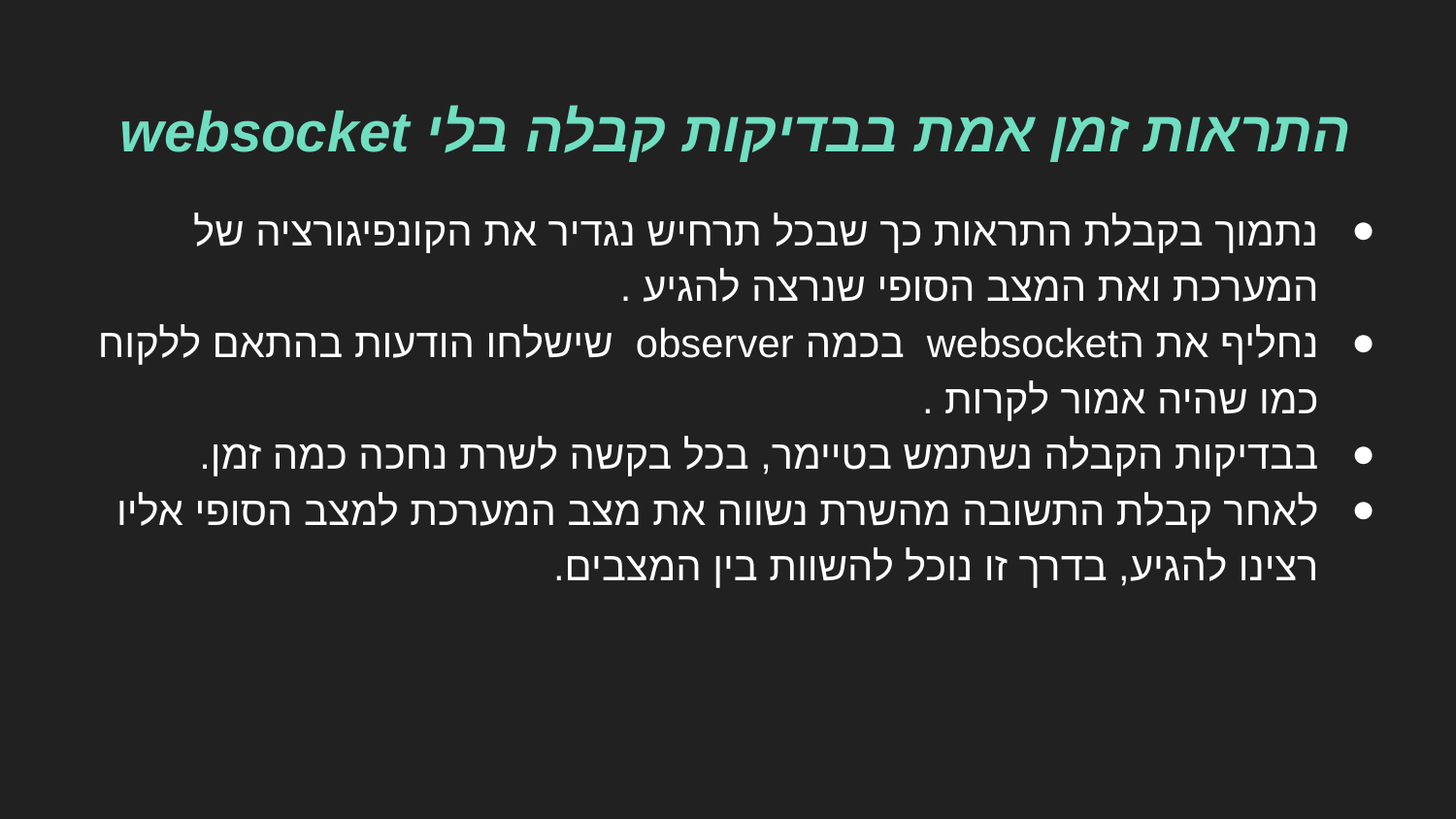

# התראות זמן אמת בבדיקות קבלה בלי websocket

נתמוך בקבלת התראות כך שבכל תרחיש נגדיר את הקונפיגורציה של המערכת ואת המצב הסופי שנרצה להגיע .
נחליף את הwebsocket  בכמה observer  שישלחו הודעות בהתאם ללקוח כמו שהיה אמור לקרות .
בבדיקות הקבלה נשתמש בטיימר, בכל בקשה לשרת נחכה כמה זמן.
לאחר קבלת התשובה מהשרת נשווה את מצב המערכת למצב הסופי אליו רצינו להגיע, בדרך זו נוכל להשוות בין המצבים.